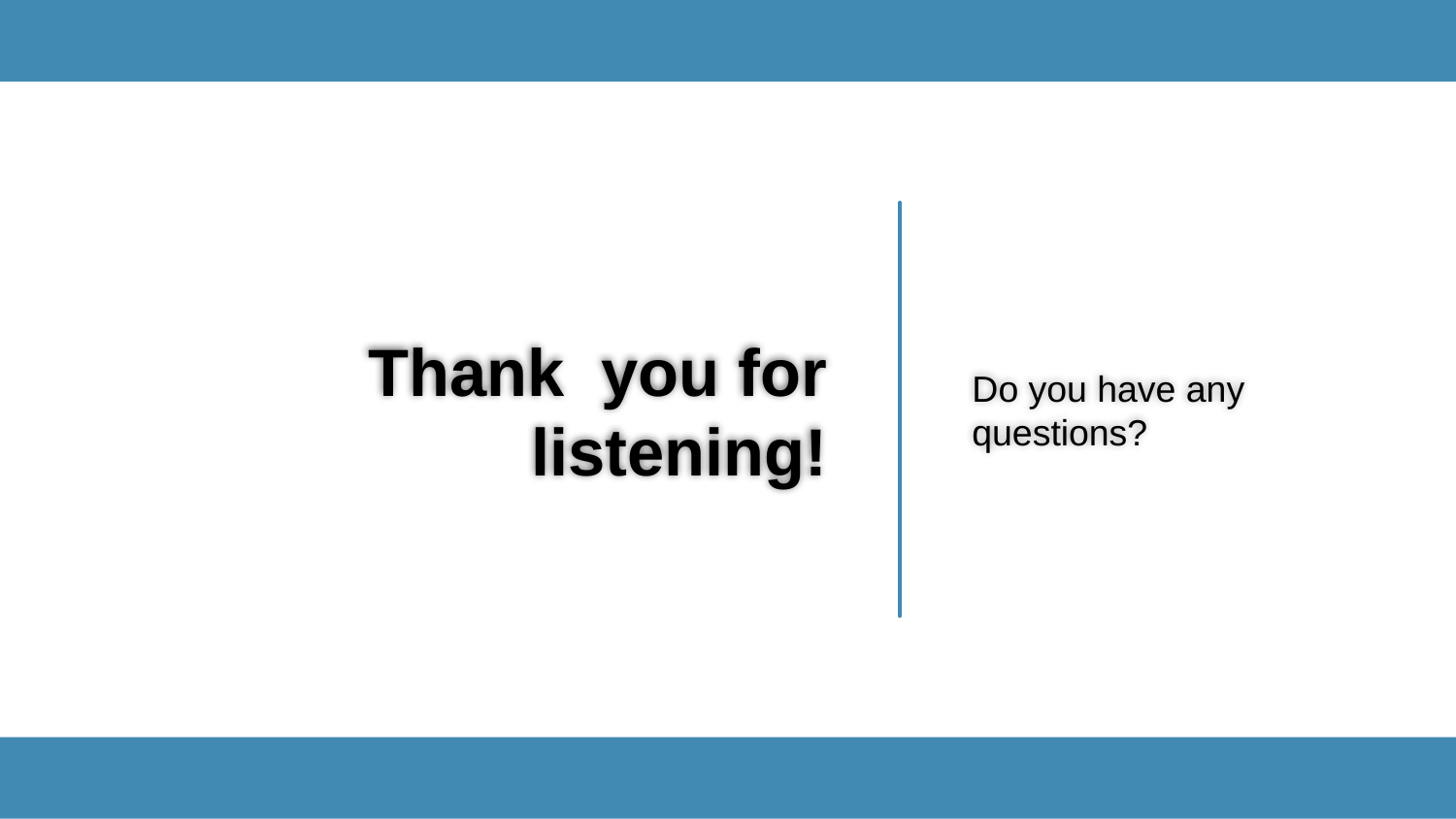

# Thank  you for listening!
Do you have any questions?